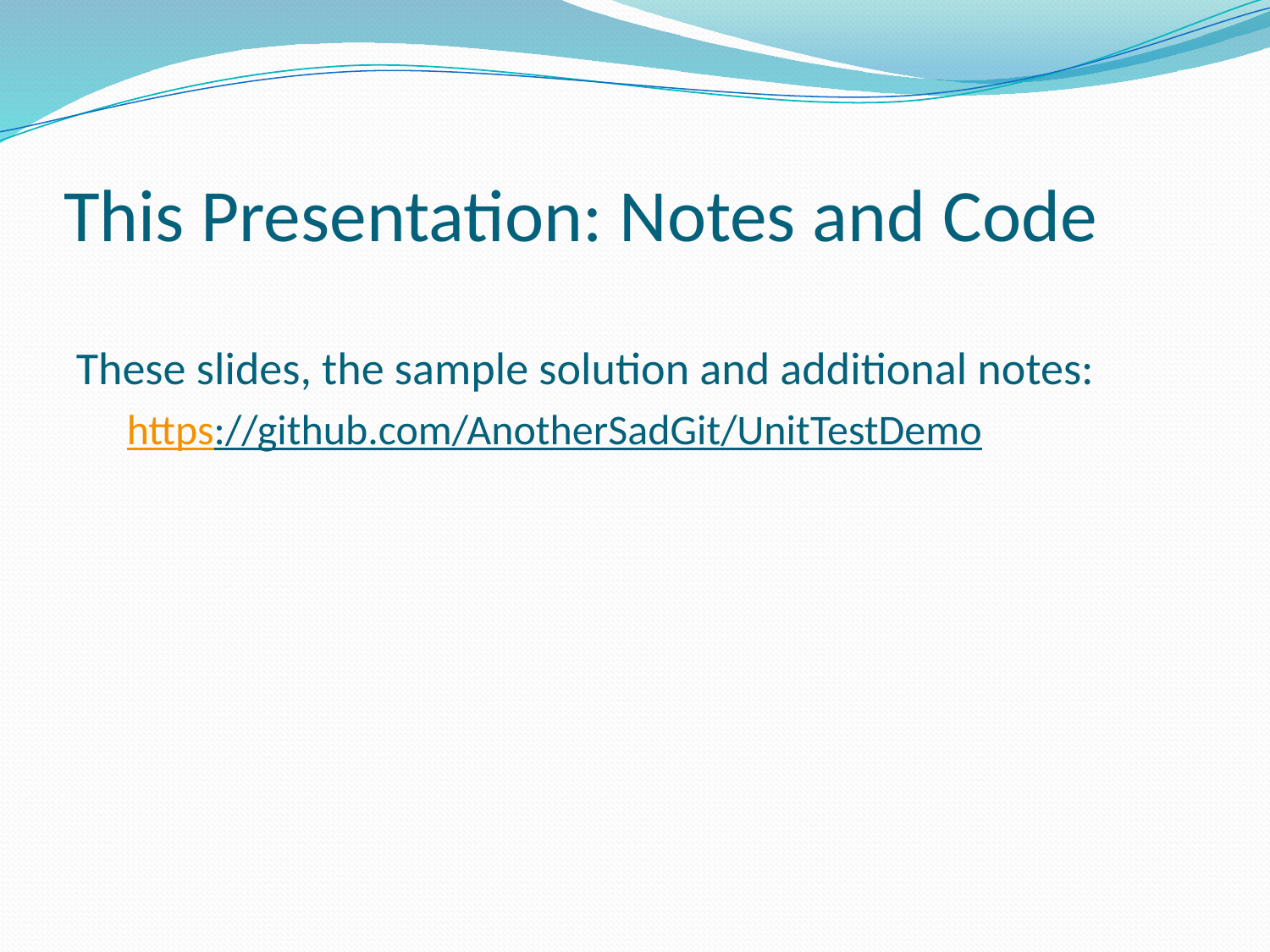

# This Presentation: Notes and Code

These slides, the sample solution and additional notes:
https://github.com/AnotherSadGit/UnitTestDemo